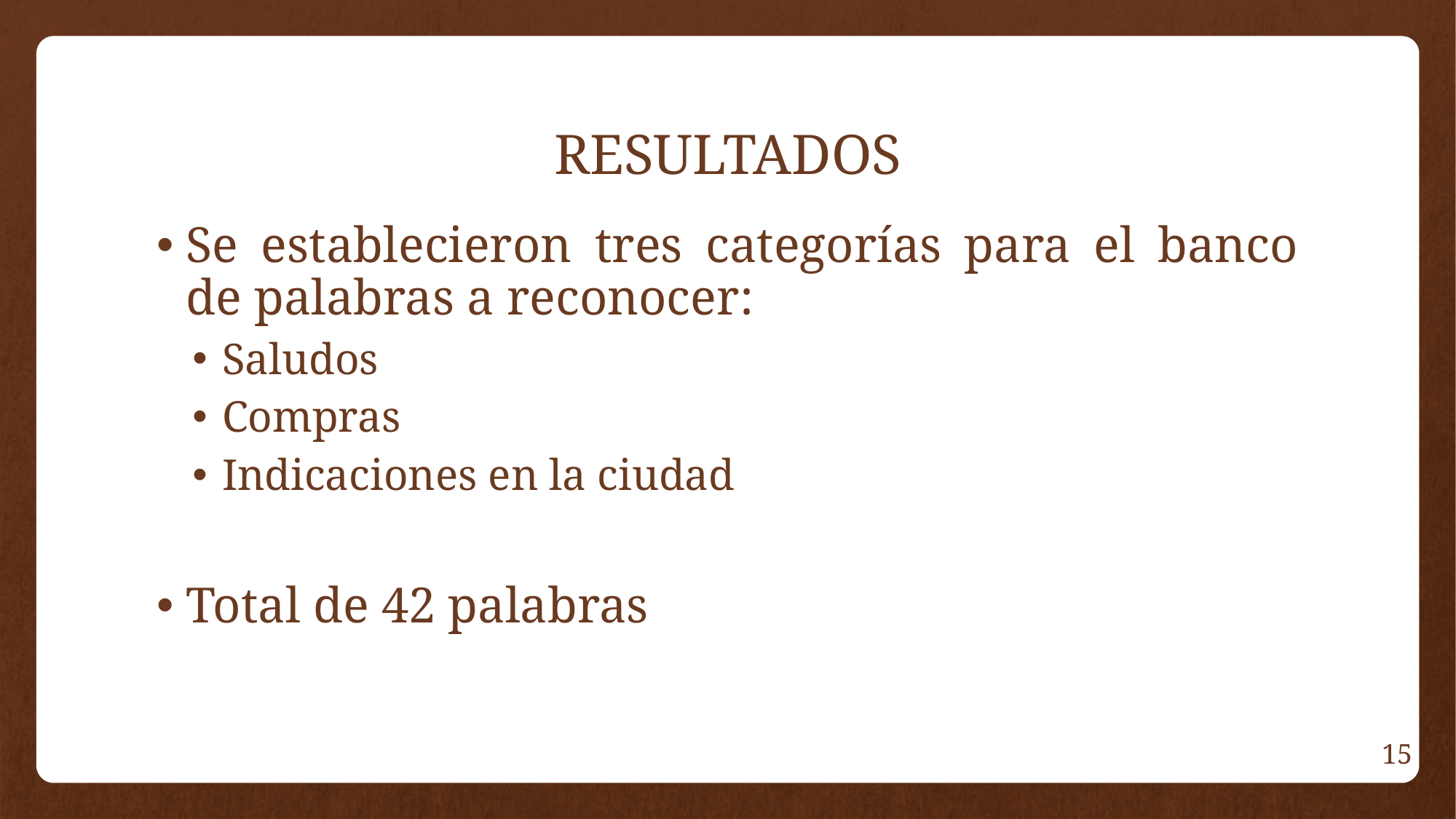

# RESULTADOS
Se establecieron tres categorías para el banco de palabras a reconocer:
Saludos
Compras
Indicaciones en la ciudad

Total de 42 palabras
15